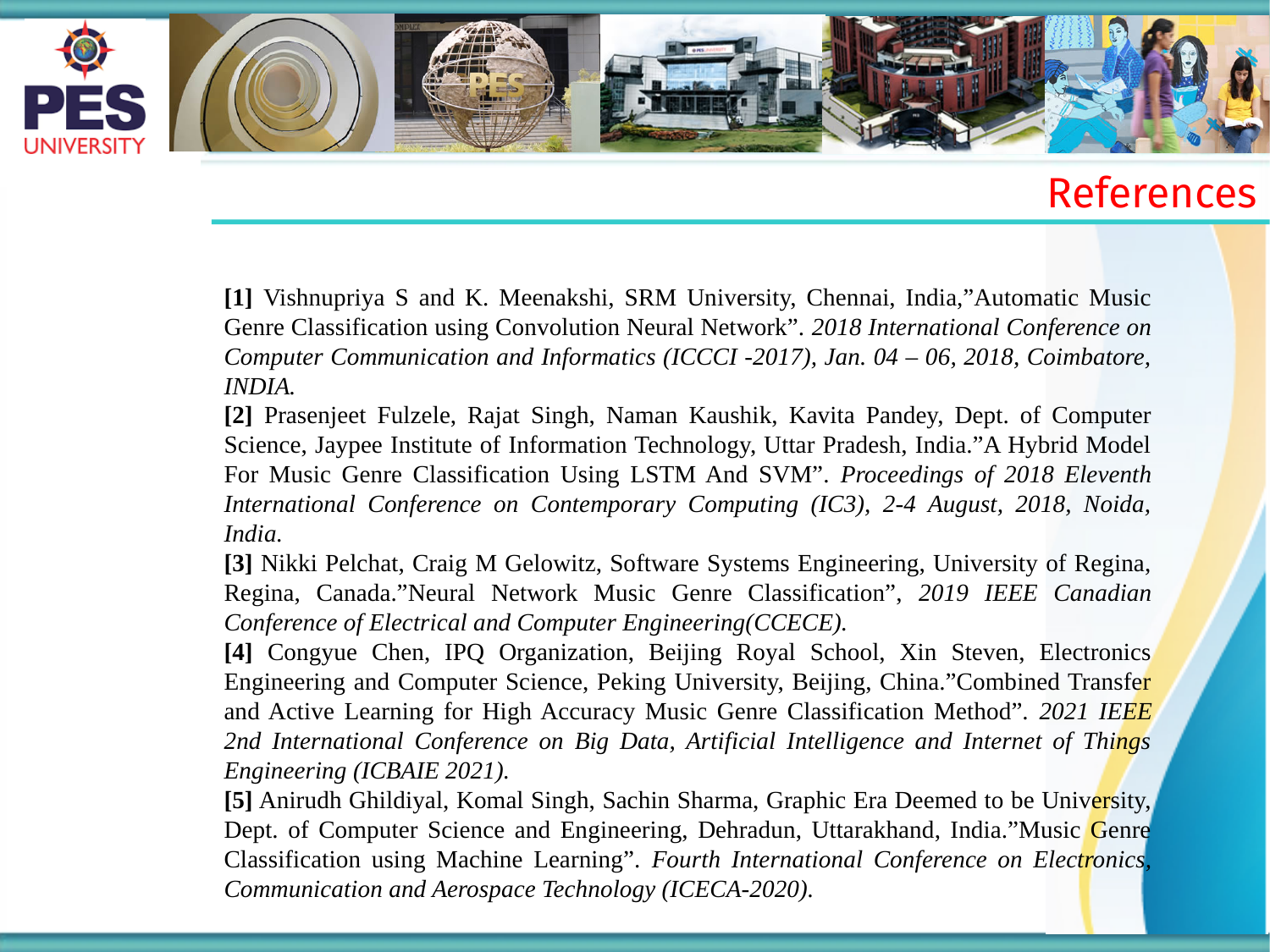

References

[1] Vishnupriya S and K. Meenakshi, SRM University, Chennai, India,”Automatic Music Genre Classification using Convolution Neural Network”. 2018 International Conference on Computer Communication and Informatics (ICCCI -2017), Jan. 04 – 06, 2018, Coimbatore, INDIA.
[2] Prasenjeet Fulzele, Rajat Singh, Naman Kaushik, Kavita Pandey, Dept. of Computer Science, Jaypee Institute of Information Technology, Uttar Pradesh, India.”A Hybrid Model For Music Genre Classification Using LSTM And SVM”. Proceedings of 2018 Eleventh International Conference on Contemporary Computing (IC3), 2-4 August, 2018, Noida, India.
[3] Nikki Pelchat, Craig M Gelowitz, Software Systems Engineering, University of Regina, Regina, Canada.”Neural Network Music Genre Classification”, 2019 IEEE Canadian Conference of Electrical and Computer Engineering(CCECE).
[4] Congyue Chen, IPQ Organization, Beijing Royal School, Xin Steven, Electronics Engineering and Computer Science, Peking University, Beijing, China.”Combined Transfer and Active Learning for High Accuracy Music Genre Classification Method”. 2021 IEEE 2nd International Conference on Big Data, Artificial Intelligence and Internet of Things Engineering (ICBAIE 2021).
[5] Anirudh Ghildiyal, Komal Singh, Sachin Sharma, Graphic Era Deemed to be University, Dept. of Computer Science and Engineering, Dehradun, Uttarakhand, India.”Music Genre Classification using Machine Learning”. Fourth International Conference on Electronics, Communication and Aerospace Technology (ICECA-2020).